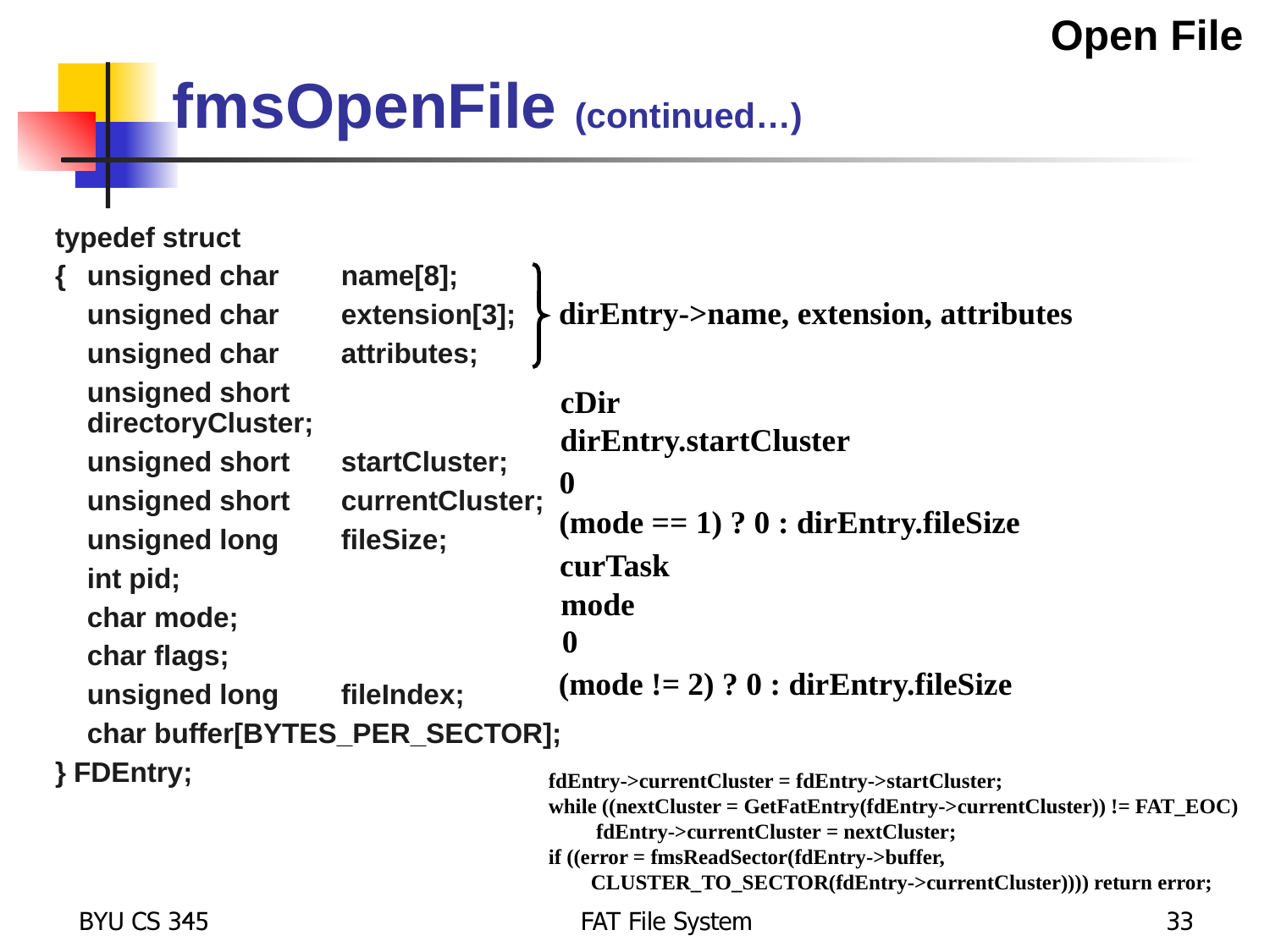

fmsOpenFile (continued…)
Open File
typedef struct
{	unsigned char	name[8];
	unsigned char	extension[3];
	unsigned char	attributes;
	unsigned short	directoryCluster;
	unsigned short	startCluster;
	unsigned short	currentCluster;
	unsigned long	fileSize;
	int pid;
	char mode;
	char flags;
	unsigned long	fileIndex;
	char buffer[BYTES_PER_SECTOR];
} FDEntry;

dirEntry->name, extension, attributes
cDir
dirEntry.startCluster
0
(mode == 1) ? 0 : dirEntry.fileSize
curTask
mode
0
(mode != 2) ? 0 : dirEntry.fileSize
fdEntry->currentCluster = fdEntry->startCluster;
while ((nextCluster = GetFatEntry(fdEntry->currentCluster)) != FAT_EOC)
         fdEntry->currentCluster = nextCluster;
if ((error = fmsReadSector(fdEntry->buffer,
        CLUSTER_TO_SECTOR(fdEntry->currentCluster)))) return error;
BYU CS 345
FAT File System
33